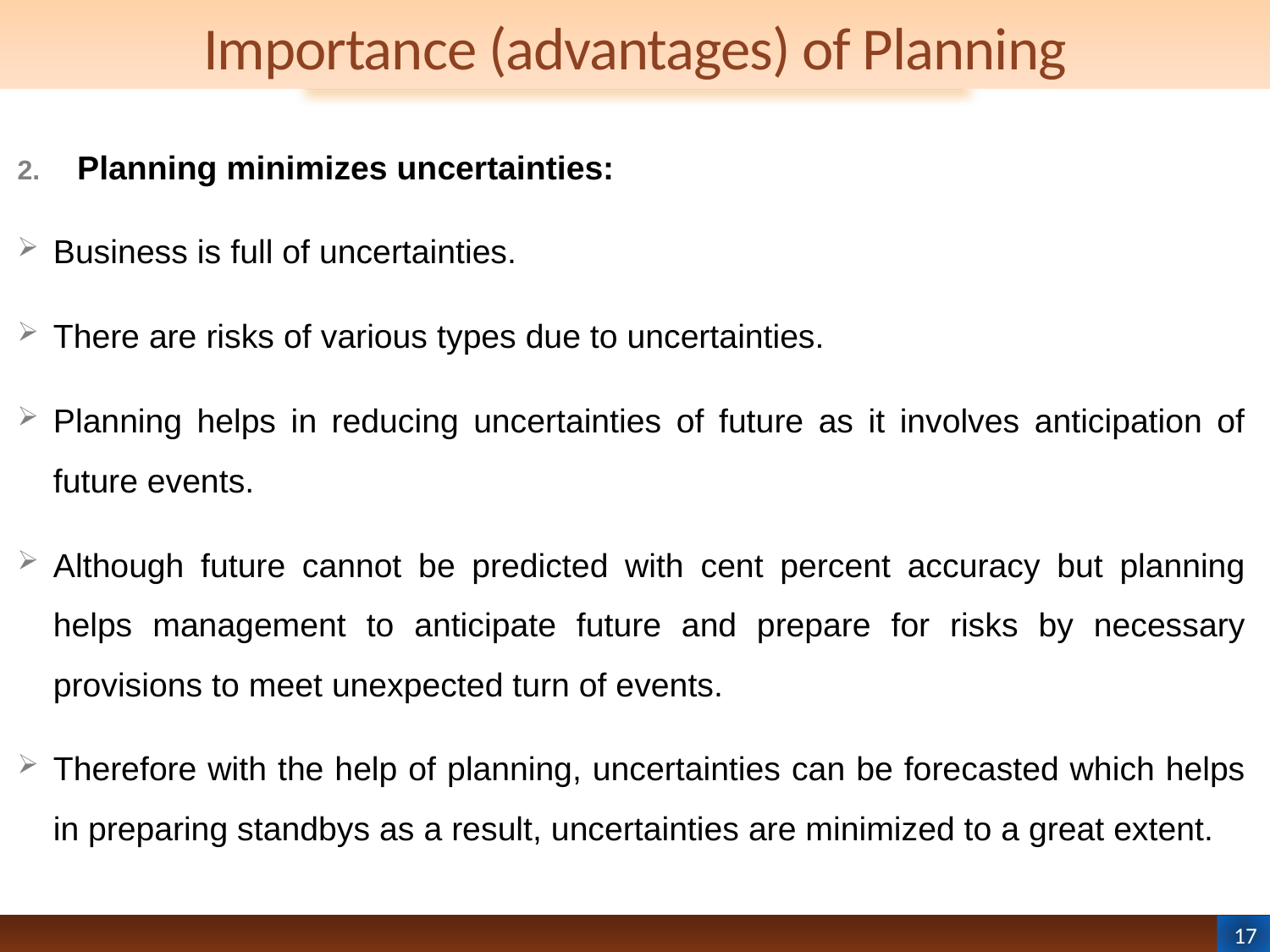

# Importance (advantages) of Planning
Planning minimizes uncertainties:
Business is full of uncertainties.
There are risks of various types due to uncertainties.
Planning helps in reducing uncertainties of future as it involves anticipation of future events.
Although future cannot be predicted with cent percent accuracy but planning helps management to anticipate future and prepare for risks by necessary provisions to meet unexpected turn of events.
Therefore with the help of planning, uncertainties can be forecasted which helps in preparing standbys as a result, uncertainties are minimized to a great extent.
17